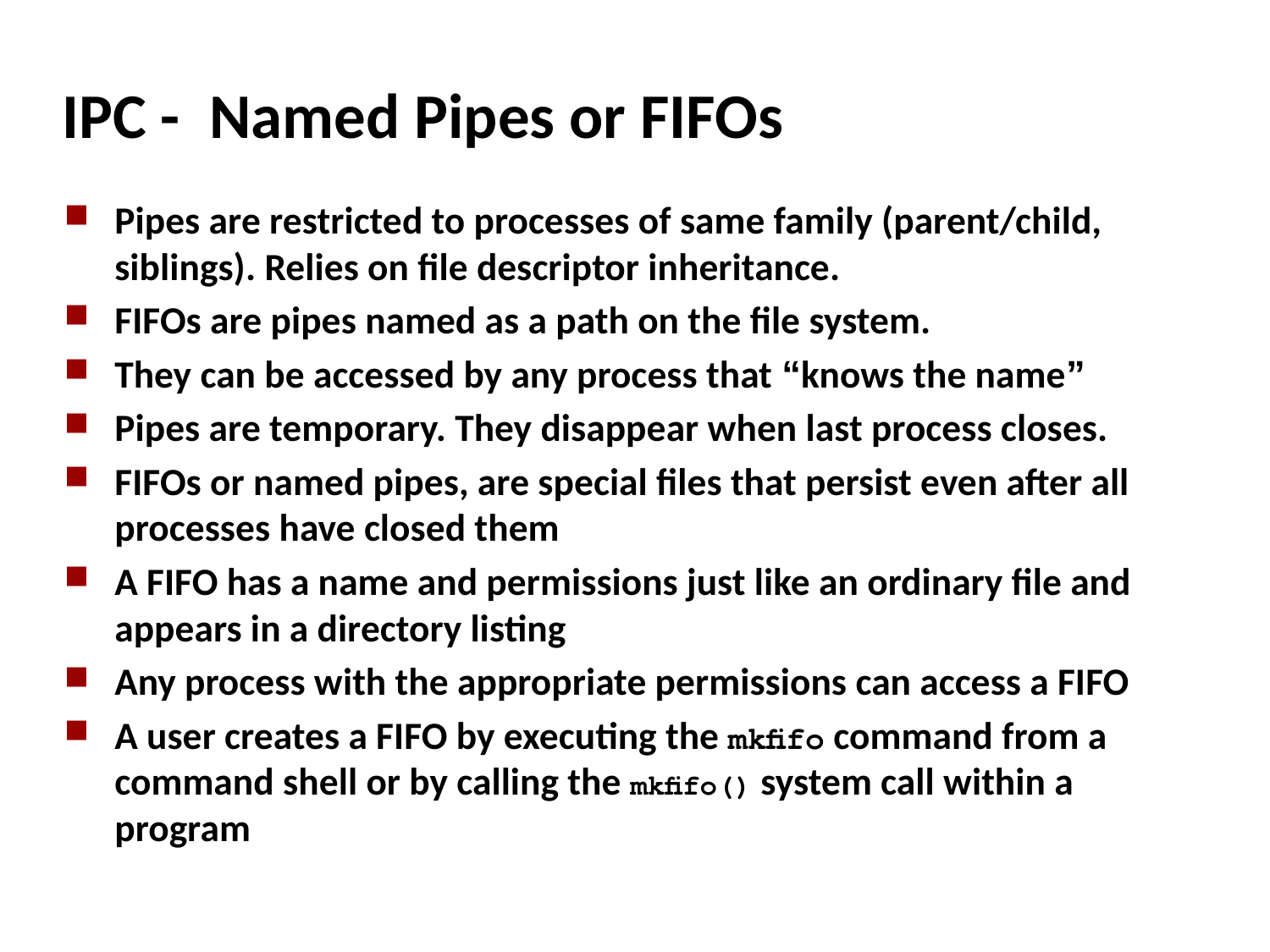

# IPC -  Named Pipes or FIFOs
Pipes are restricted to processes of same family (parent/child, siblings). Relies on file descriptor inheritance.
FIFOs are pipes named as a path on the file system.
They can be accessed by any process that “knows the name”
Pipes are temporary. They disappear when last process closes.
FIFOs or named pipes, are special files that persist even after all processes have closed them
A FIFO has a name and permissions just like an ordinary file and appears in a directory listing
Any process with the appropriate permissions can access a FIFO
A user creates a FIFO by executing the mkfifo command from a command shell or by calling the mkfifo() system call within a program